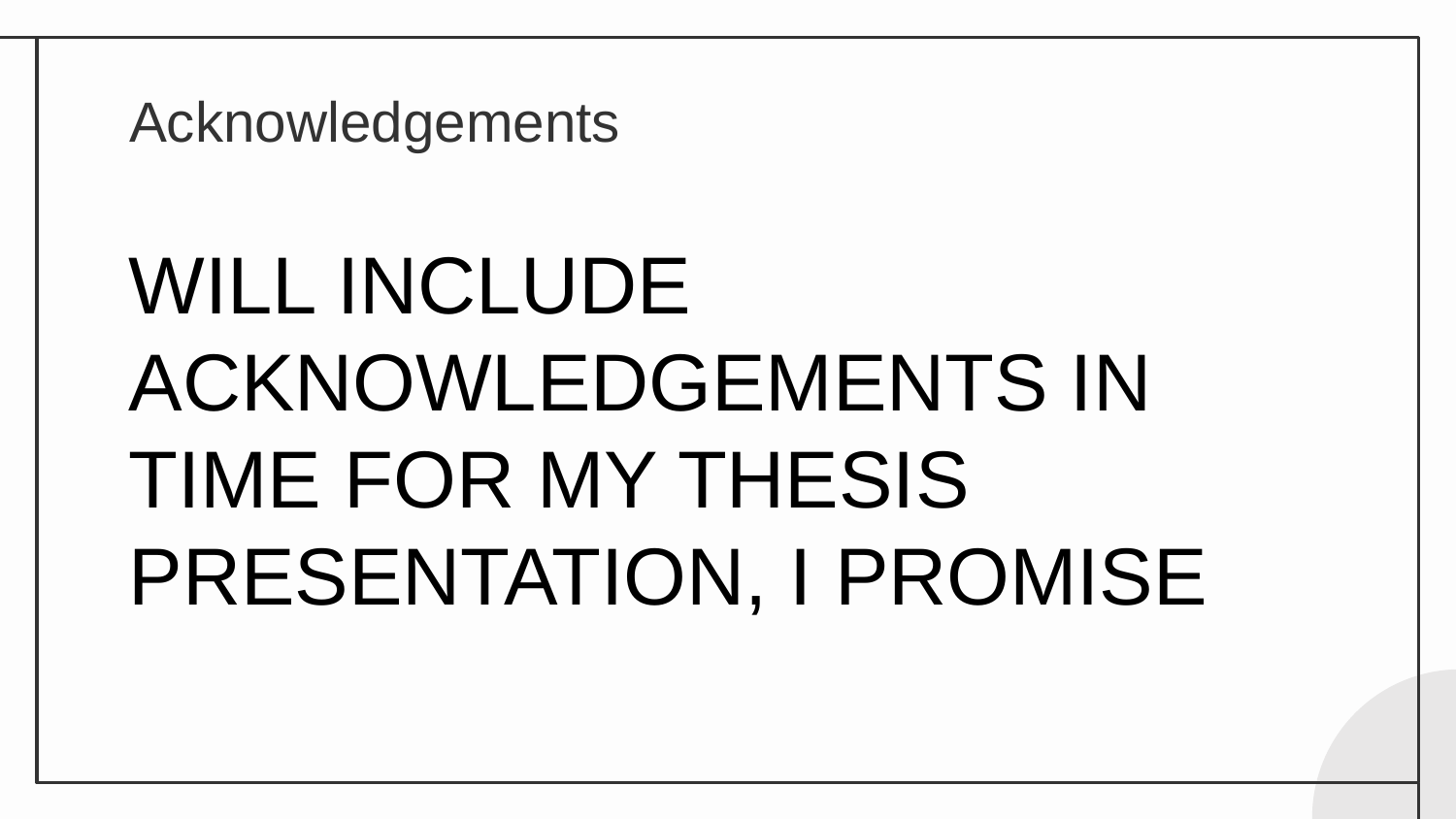

# Acknowledgements
WILL INCLUDE ACKNOWLEDGEMENTS IN TIME FOR MY THESIS PRESENTATION, I PROMISE